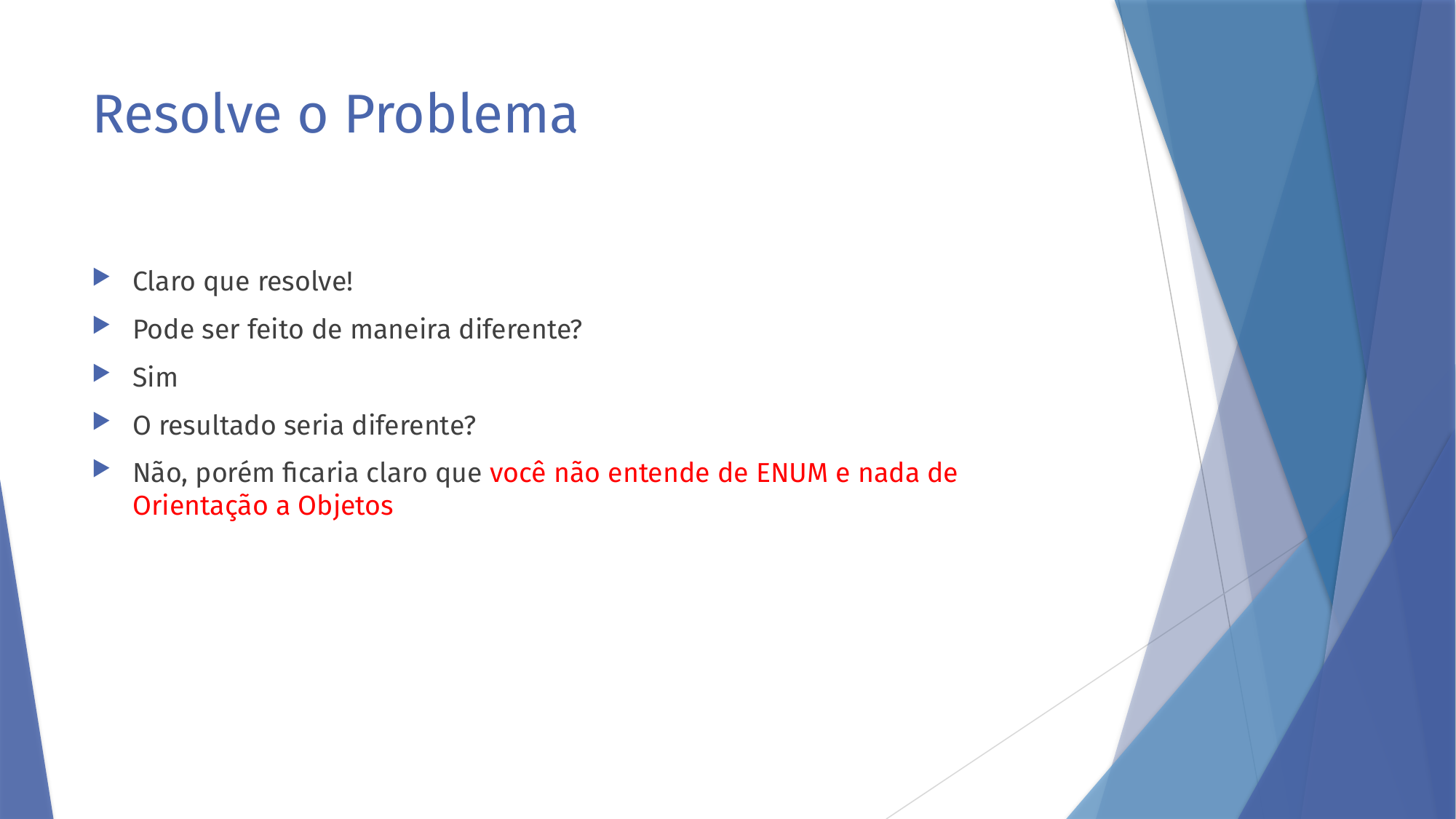

# Resolve o Problema
Claro que resolve!
Pode ser feito de maneira diferente?
Sim
O resultado seria diferente?
Não, porém ficaria claro que você não entende de ENUM e nada de Orientação a Objetos